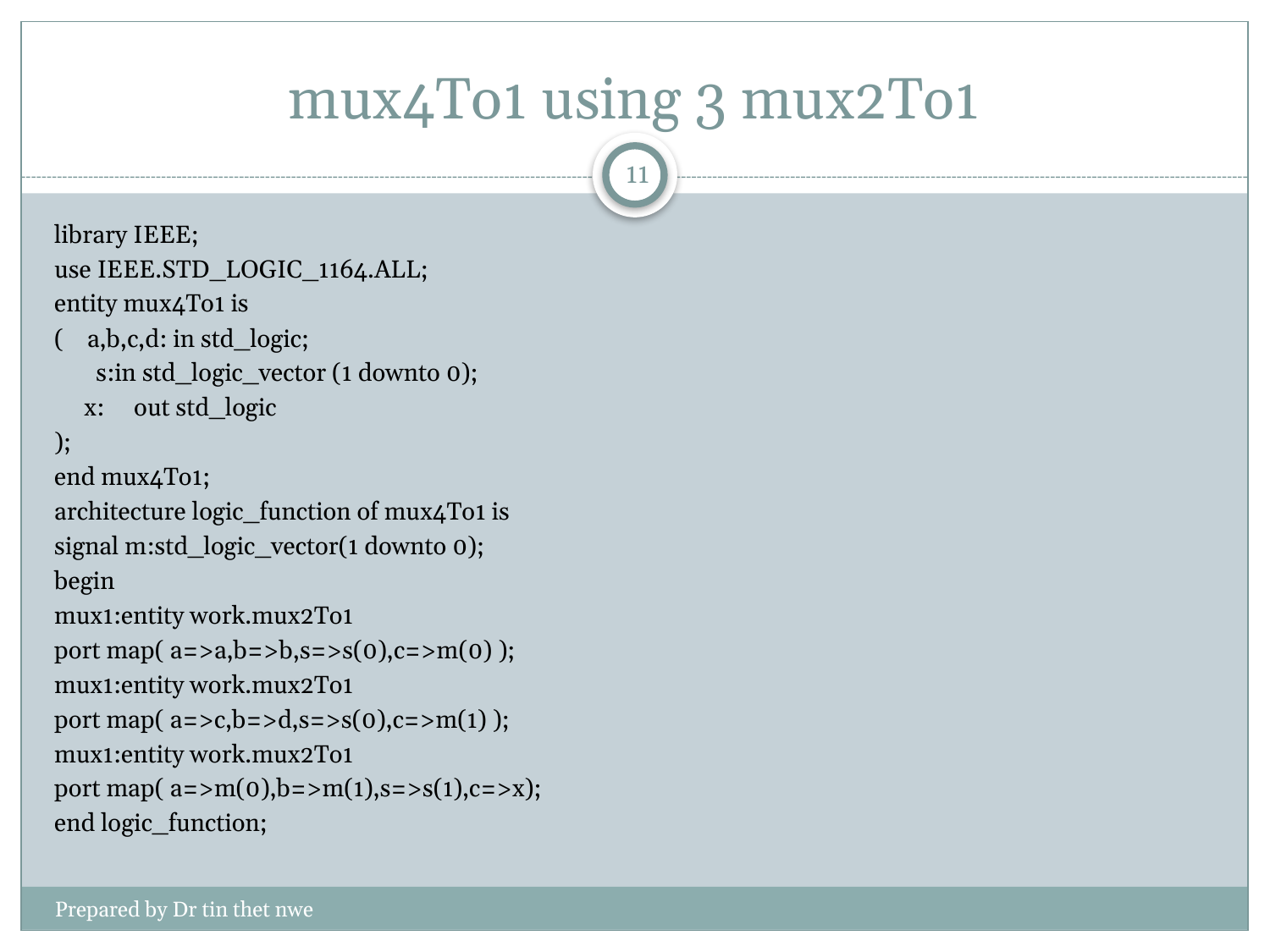

# mux4To1 using 3 mux2To1
11
library IEEE;
use IEEE.STD_LOGIC_1164.ALL;
entity mux4To1 is
(    a,b,c,d: in std_logic;
       s:in std_logic_vector (1 downto 0);
     x:     out std_logic
);
end mux4To1;
architecture logic_function of mux4To1 is
signal m:std_logic_vector(1 downto 0);
begin
mux1:entity work.mux2To1
port map( a=>a,b=>b,s=>s(0),c=>m(0) );
mux1:entity work.mux2To1
port map( a=>c,b=>d,s=>s(0),c=>m(1) );
mux1:entity work.mux2To1
port map( a=>m(0),b=>m(1),s=>s(1),c=>x);
end logic_function;

Prepared by Dr tin thet nwe